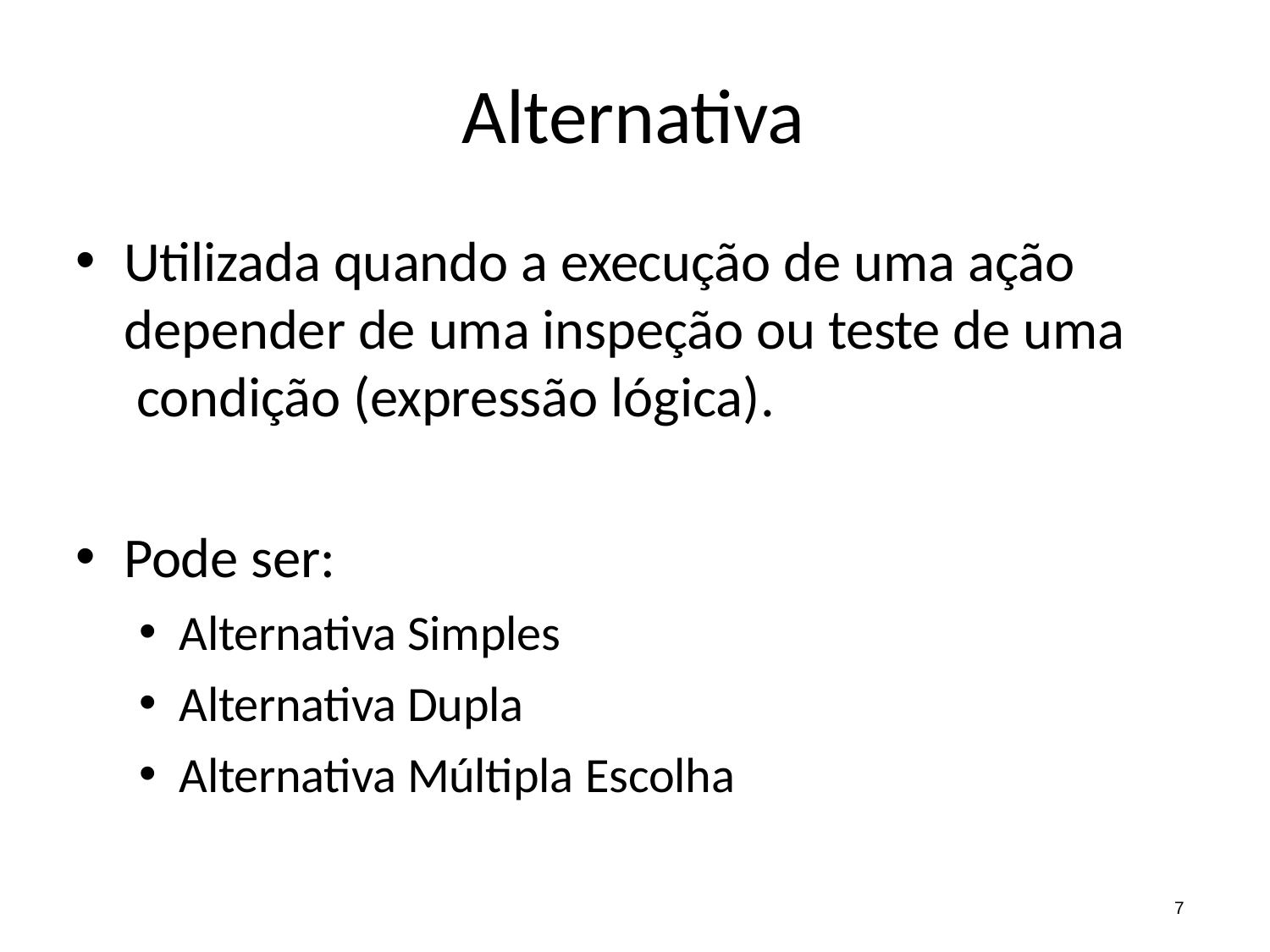

# Alternativa
Utilizada quando a execução de uma ação  depender de uma inspeção ou teste de uma  condição (expressão lógica).

Pode ser:
Alternativa Simples
Alternativa Dupla
Alternativa Múltipla Escolha
7